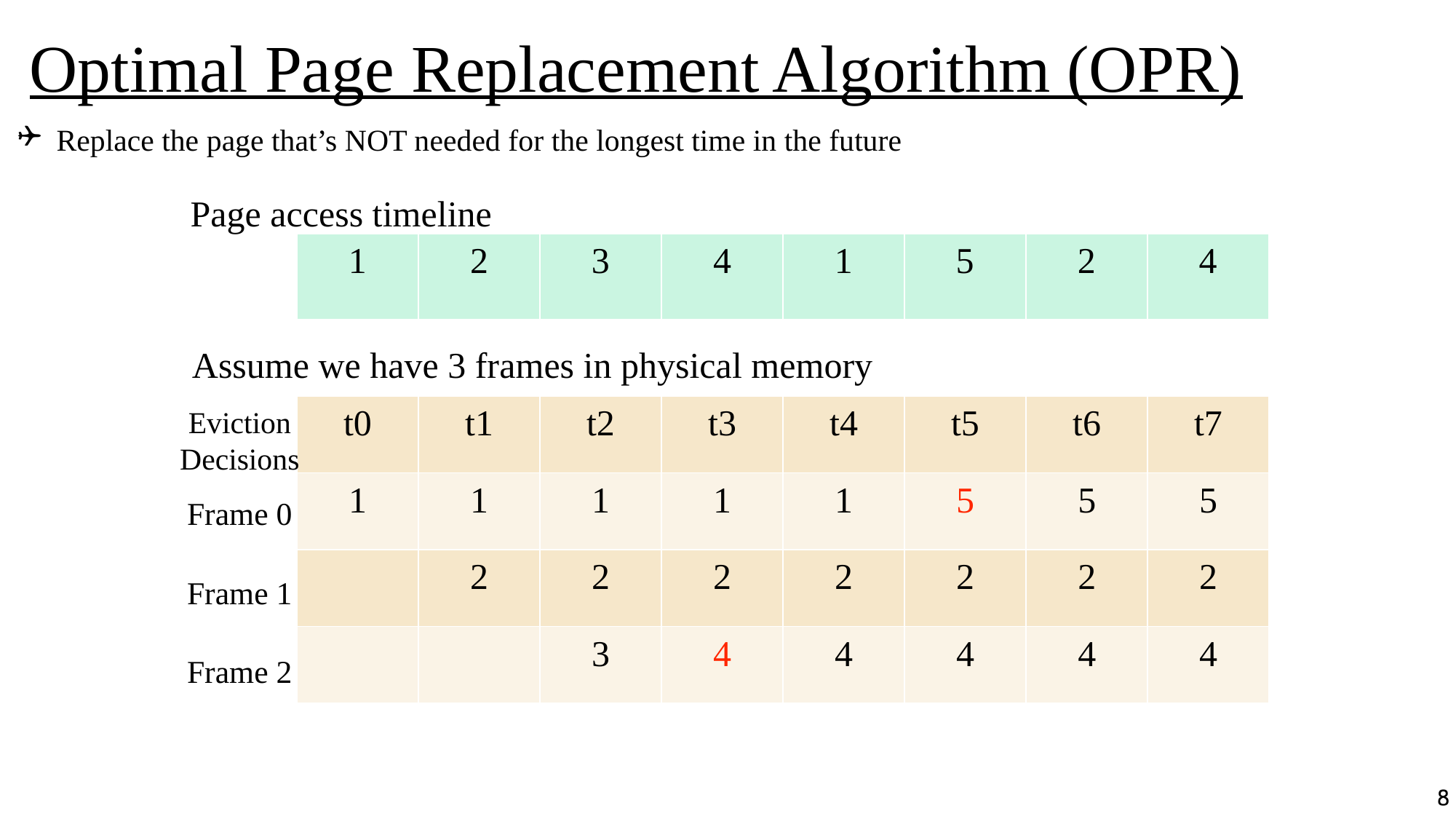

# Optimal Page Replacement Algorithm (OPR)
Replace the page that’s NOT needed for the longest time in the future
Page access timeline
| 1 | 2 | 3 | 4 | 1 | 5 | 2 | 4 |
| --- | --- | --- | --- | --- | --- | --- | --- |
Assume we have 3 frames in physical memory
| t0 | t1 | t2 | t3 | t4 | t5 | t6 | t7 |
| --- | --- | --- | --- | --- | --- | --- | --- |
| 1 | 1 | 1 | 1 | 1 | 5 | 5 | 5 |
|  | 2 | 2 | 2 | 2 | 2 | 2 | 2 |
|  |  | 3 | 4 | 4 | 4 | 4 | 4 |
Eviction
Decisions
Frame 0
Frame 1
Frame 2
8